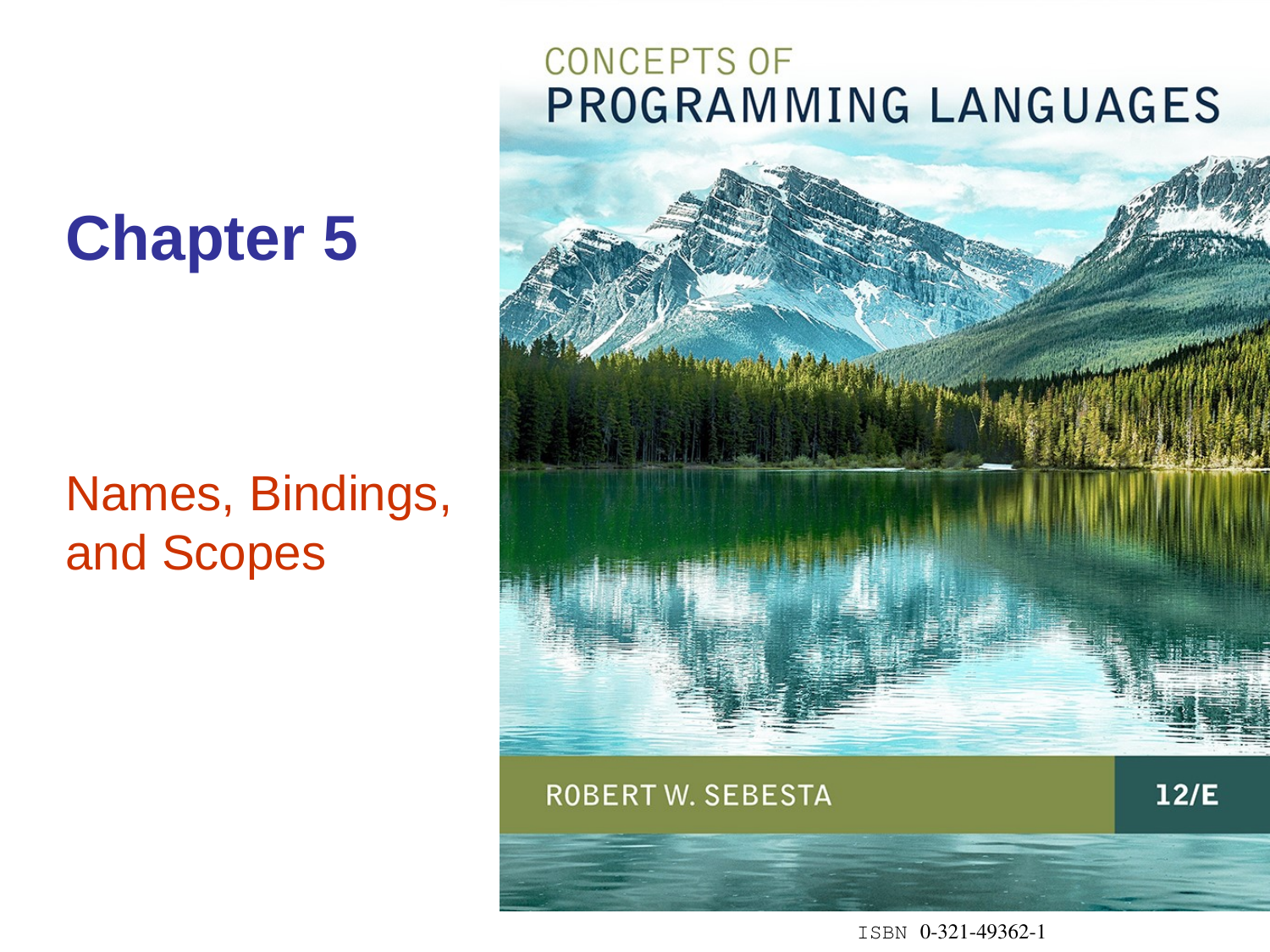

# Chapter 5
Names, Bindings, and Scopes